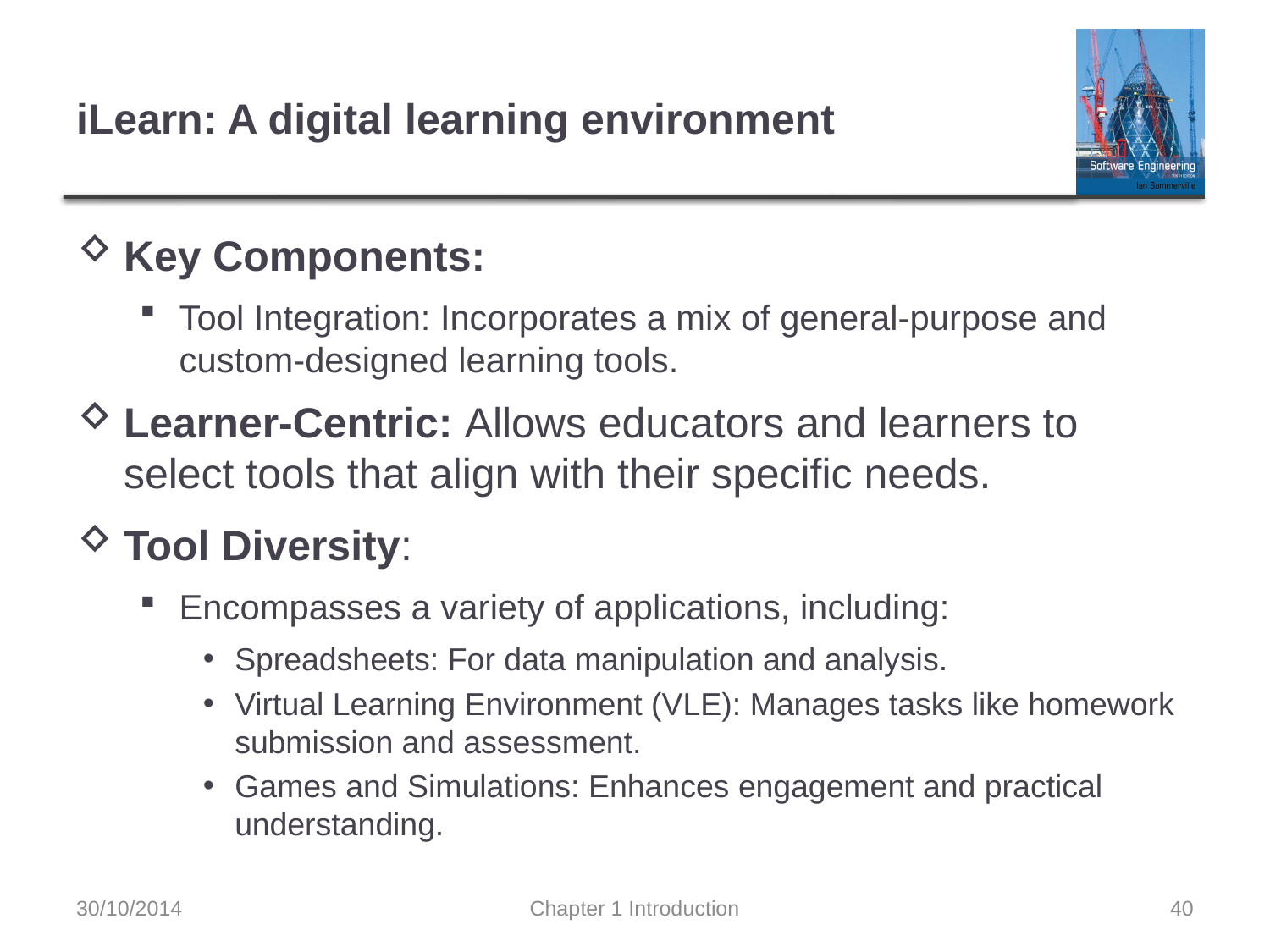

# iLearn: A digital learning environment
Key Components:
Tool Integration: Incorporates a mix of general-purpose and custom-designed learning tools.
Learner-Centric: Allows educators and learners to select tools that align with their specific needs.
Tool Diversity:
Encompasses a variety of applications, including:
Spreadsheets: For data manipulation and analysis.
Virtual Learning Environment (VLE): Manages tasks like homework submission and assessment.
Games and Simulations: Enhances engagement and practical understanding.
30/10/2014
Chapter 1 Introduction
40